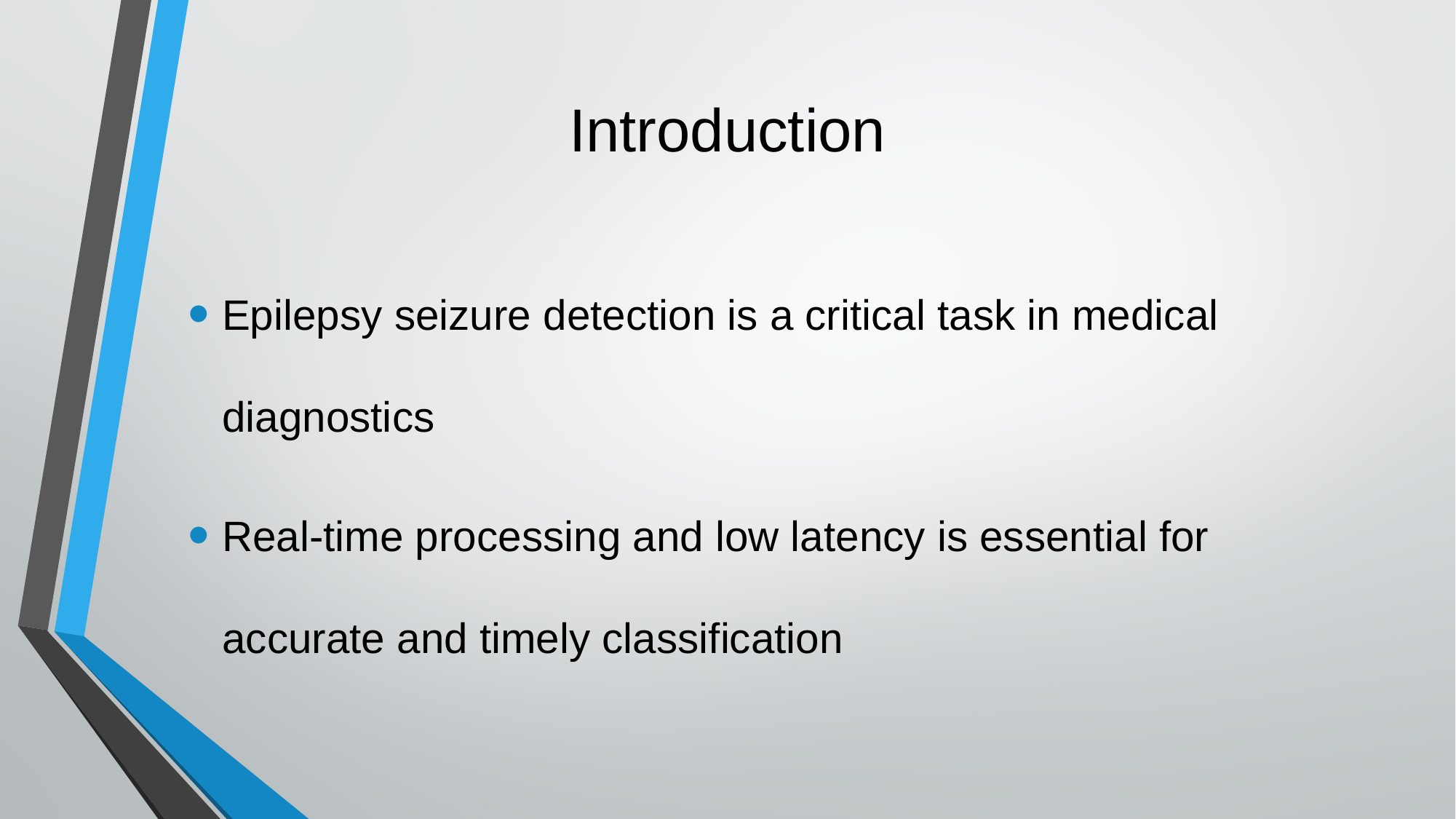

# Introduction
Epilepsy seizure detection is a critical task in medical diagnostics
Real-time processing and low latency is essential for accurate and timely classification